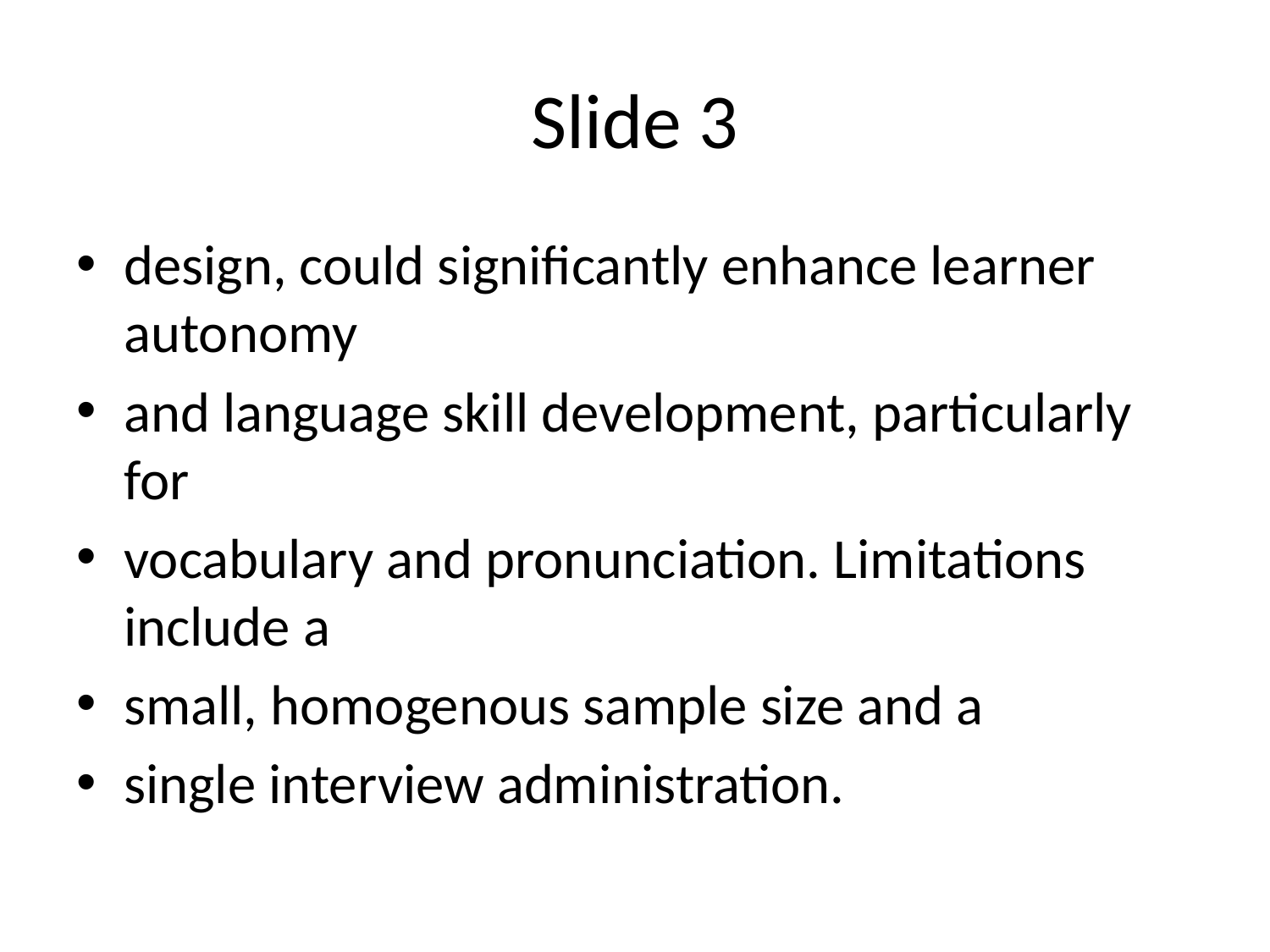

# Slide 3
design, could significantly enhance learner autonomy
and language skill development, particularly for
vocabulary and pronunciation. Limitations include a
small, homogenous sample size and a
single interview administration.